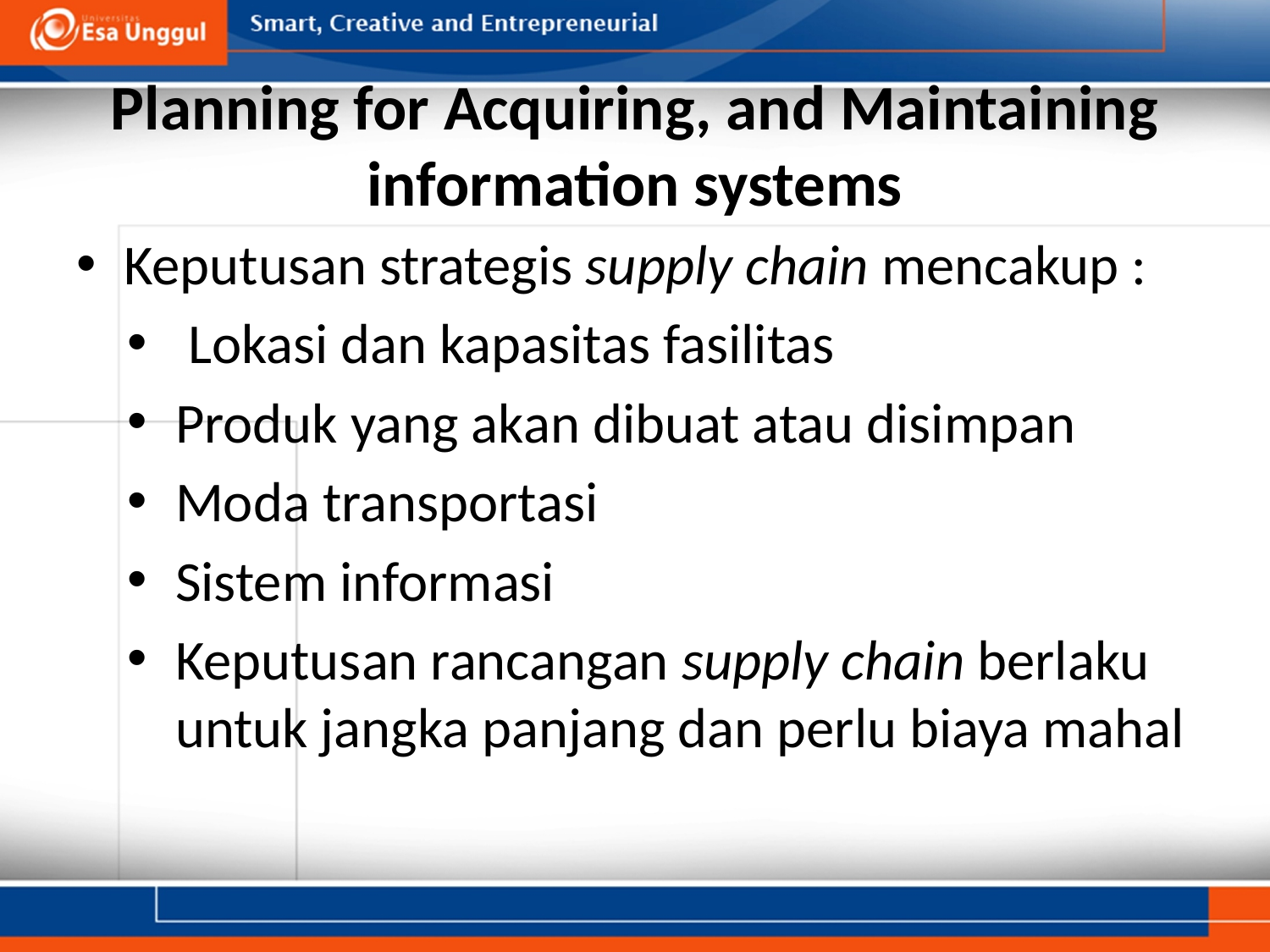

# Planning for Acquiring, and Maintaining information systems
Keputusan strategis supply chain mencakup :
 Lokasi dan kapasitas fasilitas
Produk yang akan dibuat atau disimpan
Moda transportasi
Sistem informasi
Keputusan rancangan supply chain berlaku untuk jangka panjang dan perlu biaya mahal